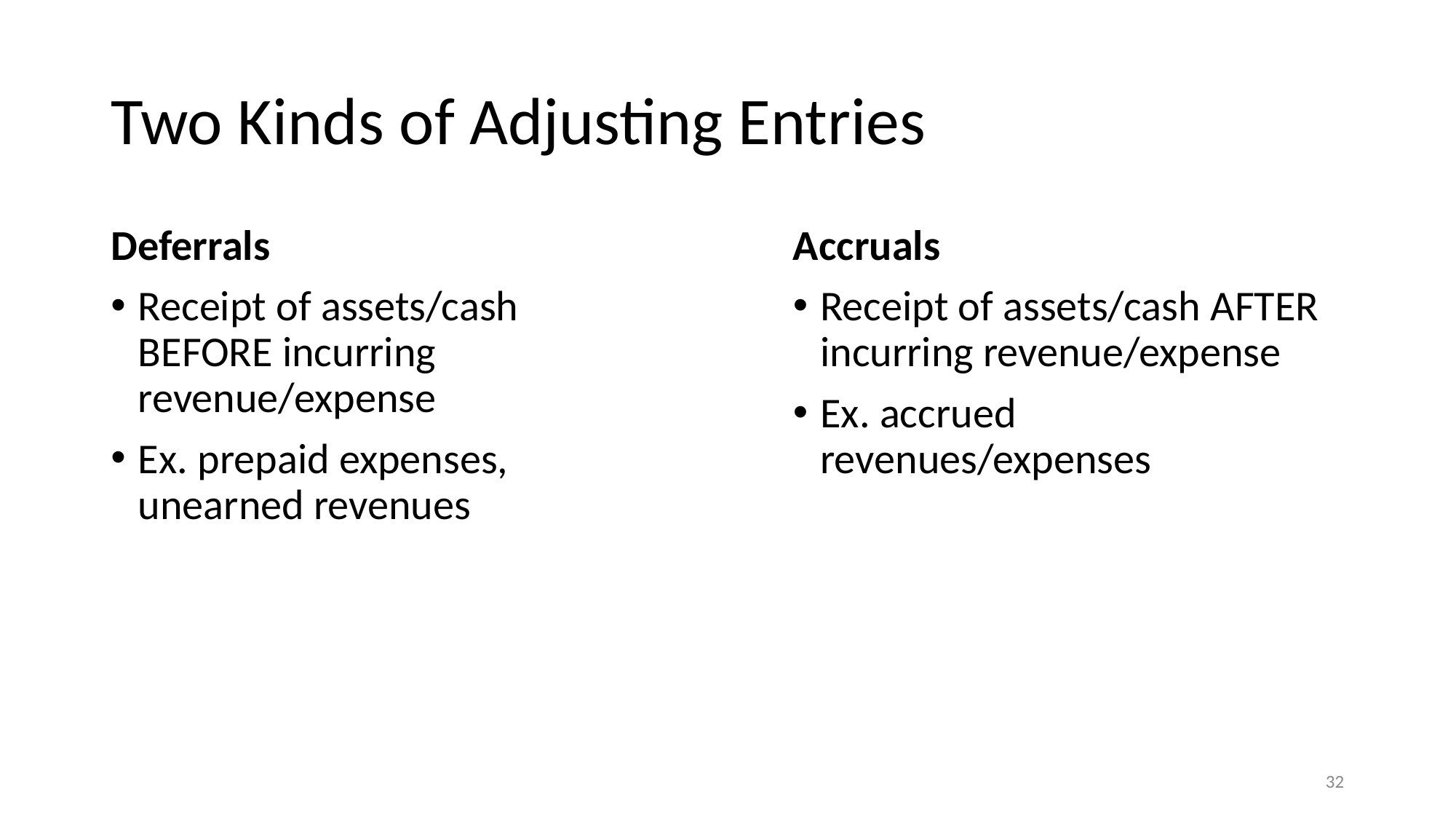

# Two Kinds of Adjusting Entries
Deferrals
Receipt of assets/cash BEFORE incurring revenue/expense
Ex. prepaid expenses, unearned revenues
Accruals
Receipt of assets/cash AFTER incurring revenue/expense
Ex. accrued revenues/expenses
32